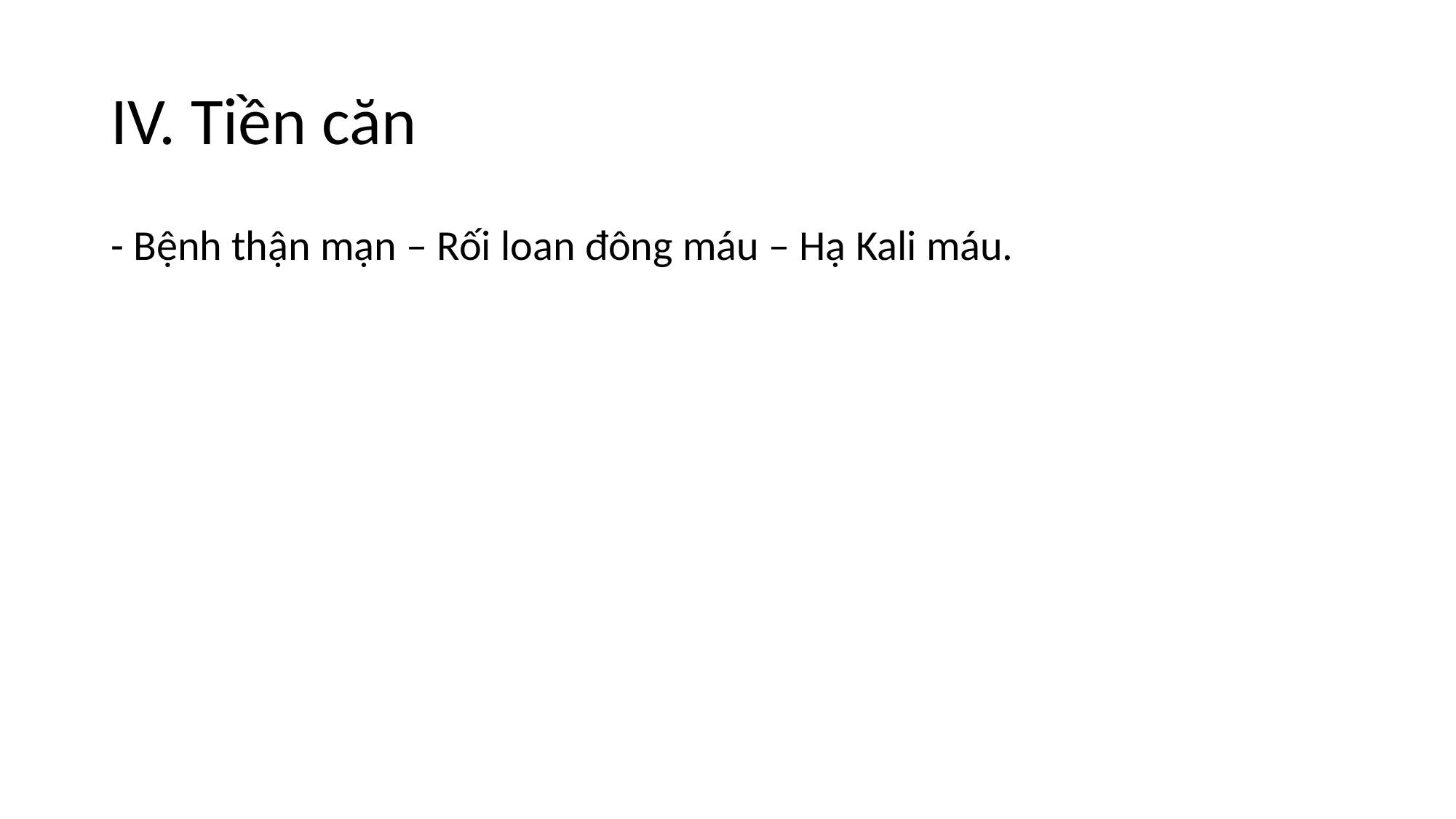

# IV. Tiền căn
- Bệnh thận mạn – Rối loan đông máu – Hạ Kali máu.